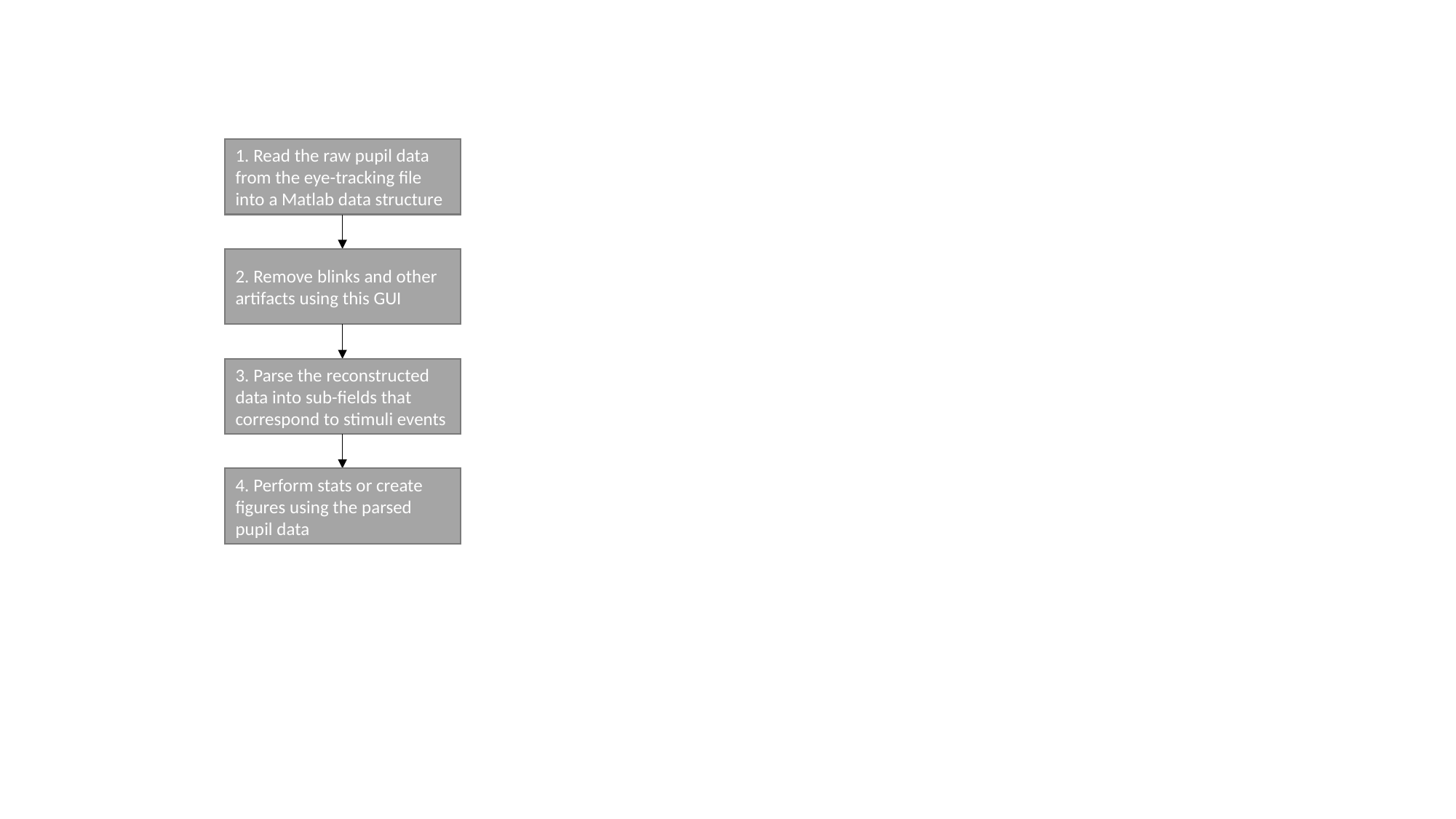

1. Read the raw pupil data from the eye-tracking file into a Matlab data structure
2. Remove blinks and other artifacts using this GUI
3. Parse the reconstructed data into sub-fields that correspond to stimuli events
4. Perform stats or create figures using the parsed pupil data